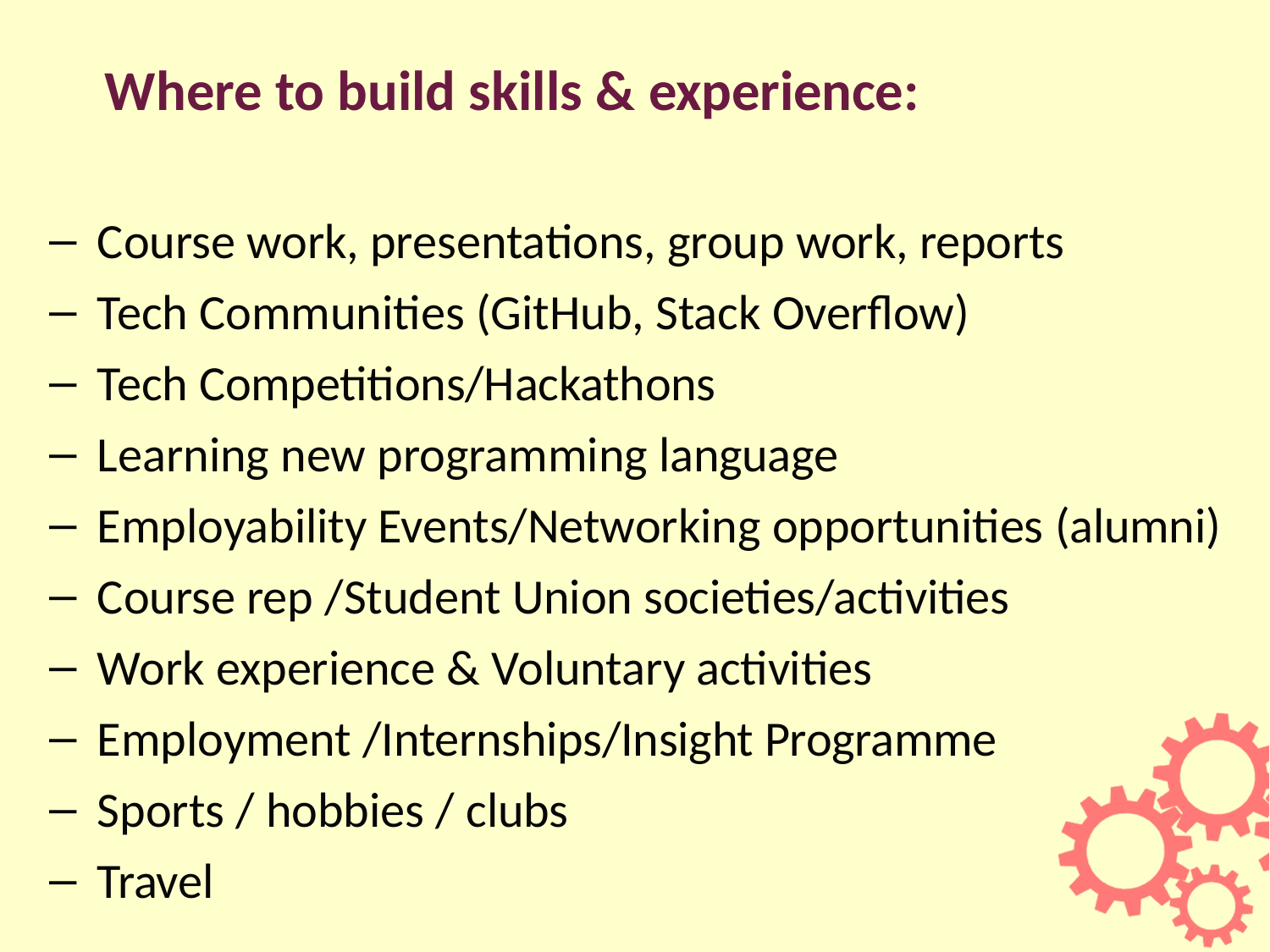

# Where to build skills & experience:
Course work, presentations, group work, reports
Tech Communities (GitHub, Stack Overflow)
Tech Competitions/Hackathons
Learning new programming language
Employability Events/Networking opportunities (alumni)
Course rep /Student Union societies/activities
Work experience & Voluntary activities
Employment /Internships/Insight Programme
Sports / hobbies / clubs
Travel